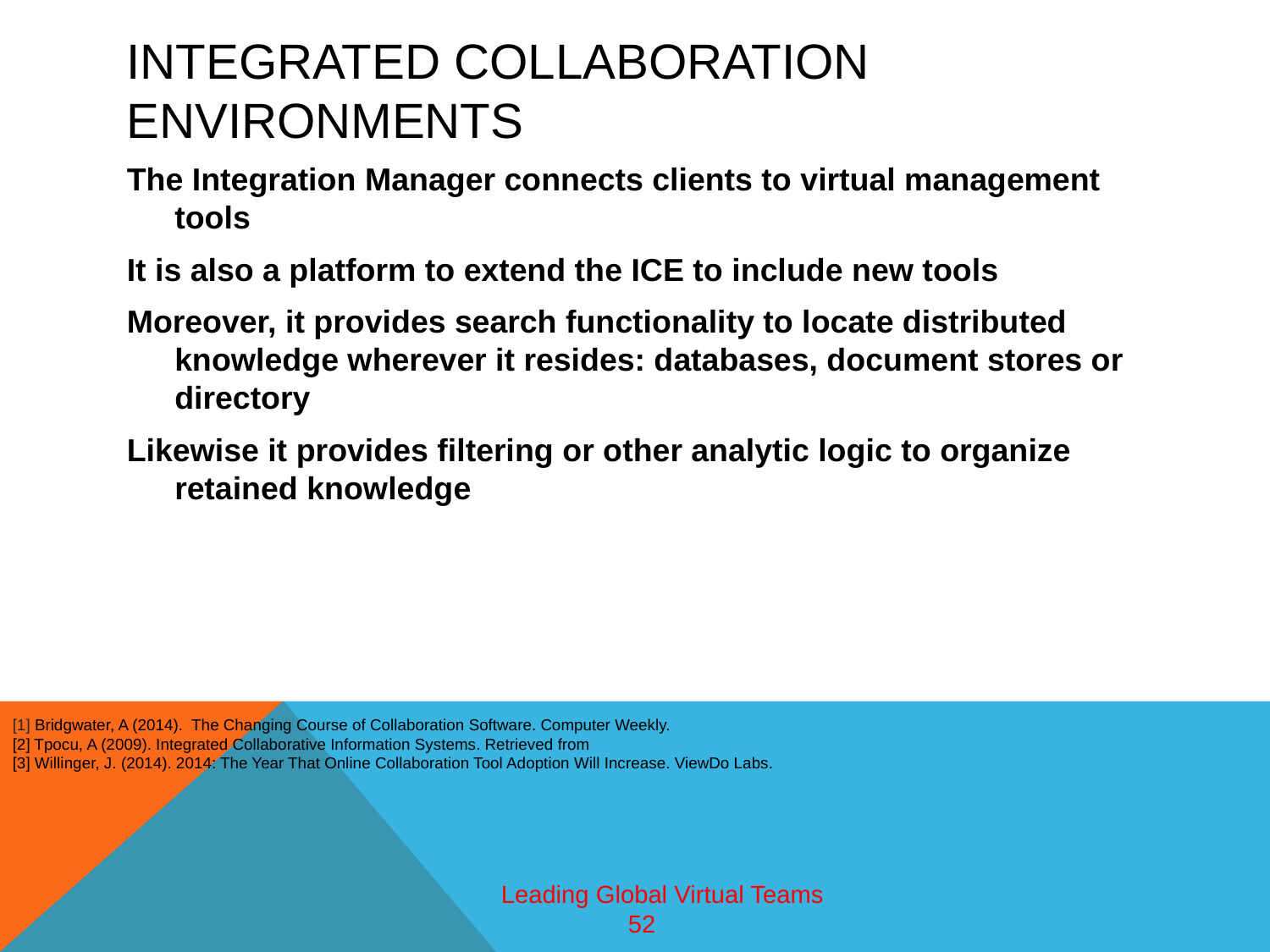

# Integrated collaboration environments
The Integration Manager connects clients to virtual management tools
It is also a platform to extend the ICE to include new tools
Moreover, it provides search functionality to locate distributed knowledge wherever it resides: databases, document stores or directory
Likewise it provides filtering or other analytic logic to organize retained knowledge

[1] Bridgwater, A (2014).  The Changing Course of Collaboration Software. Computer Weekly.
[2] Tpocu, A (2009). Integrated Collaborative Information Systems. Retrieved from
[3] Willinger, J. (2014). 2014: The Year That Online Collaboration Tool Adoption Will Increase. ViewDo Labs.